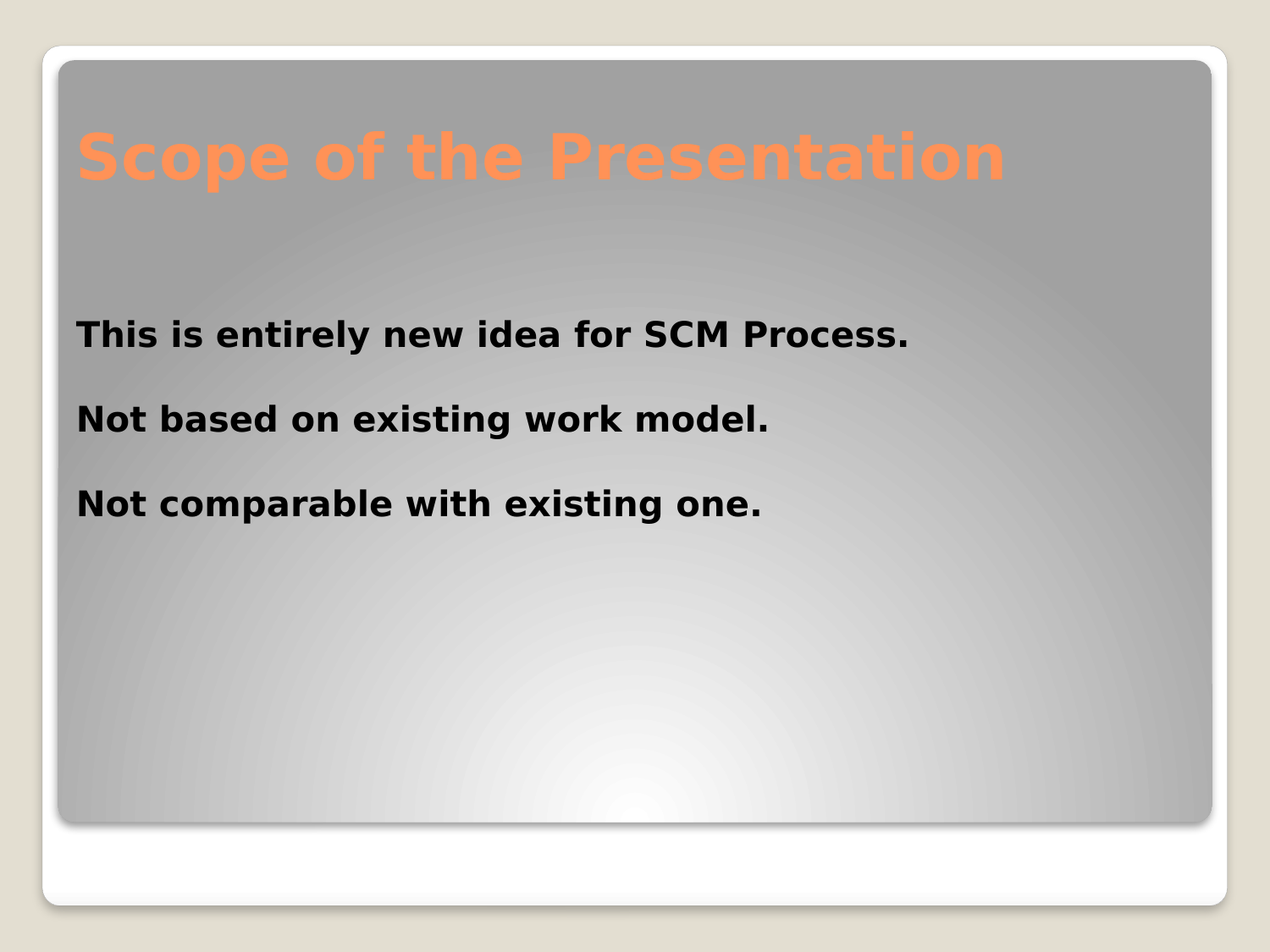

# Scope of the Presentation
This is entirely new idea for SCM Process.

Not based on existing work model.

Not comparable with existing one.